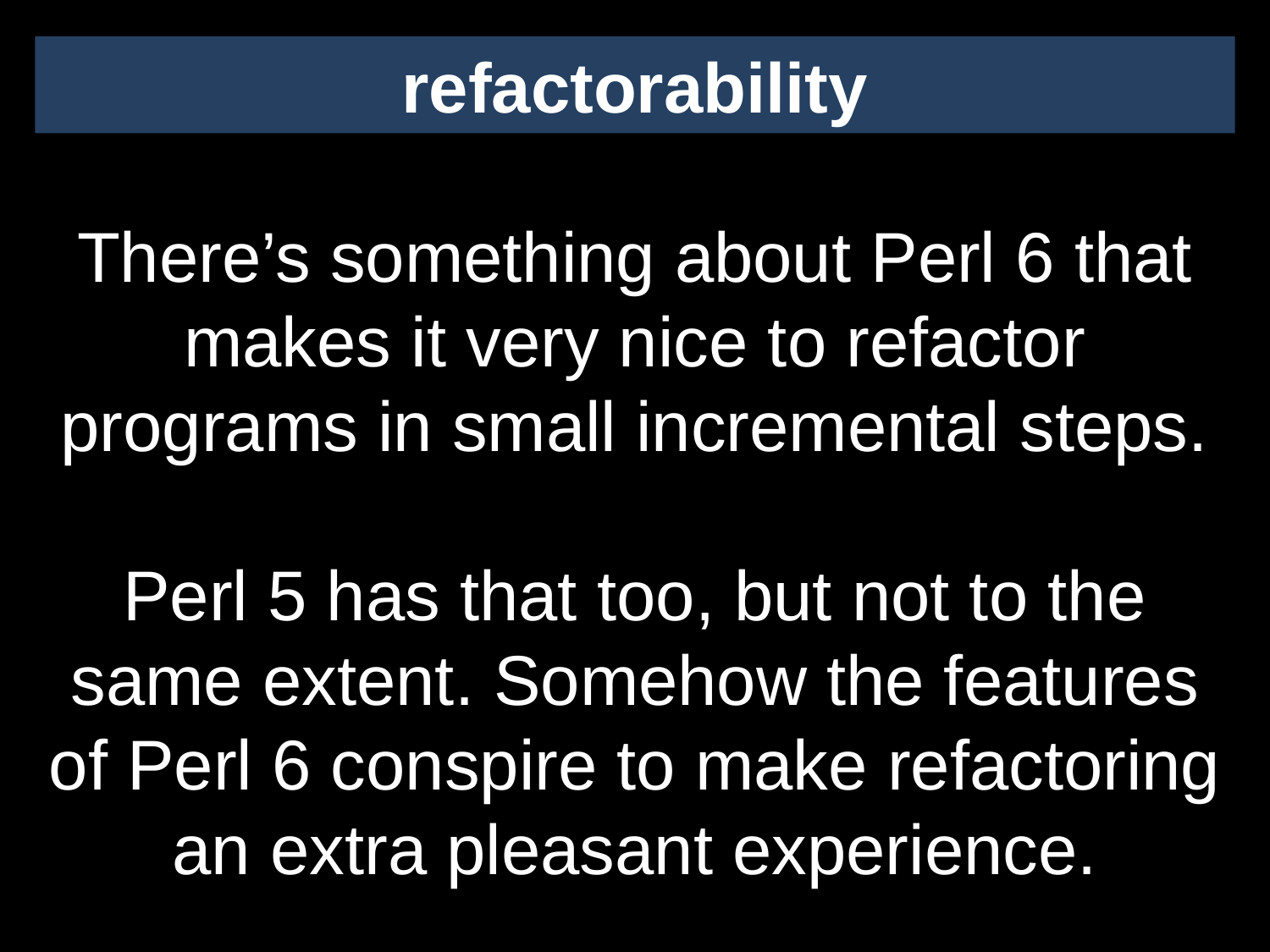

refactorability

There’s something about Perl 6 that makes it very nice to refactor programs in small incremental steps.

Perl 5 has that too, but not to the same extent. Somehow the features of Perl 6 conspire to make refactoring an extra pleasant experience.